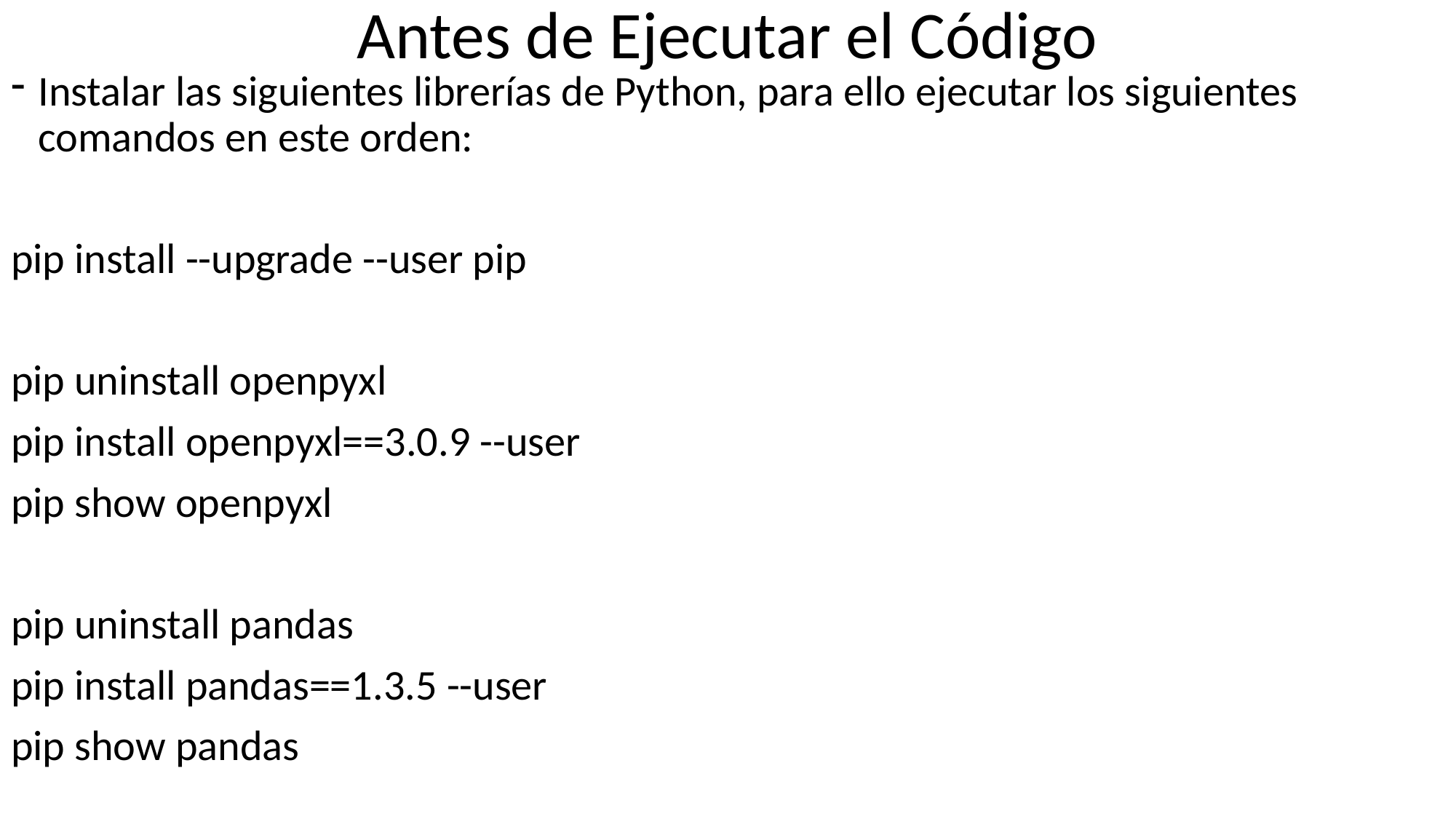

# Antes de Ejecutar el Código
Instalar las siguientes librerías de Python, para ello ejecutar los siguientes comandos en este orden:

pip install --upgrade --user pip

pip uninstall openpyxl
pip install openpyxl==3.0.9 --user
pip show openpyxl

pip uninstall pandas
pip install pandas==1.3.5 --user
pip show pandas